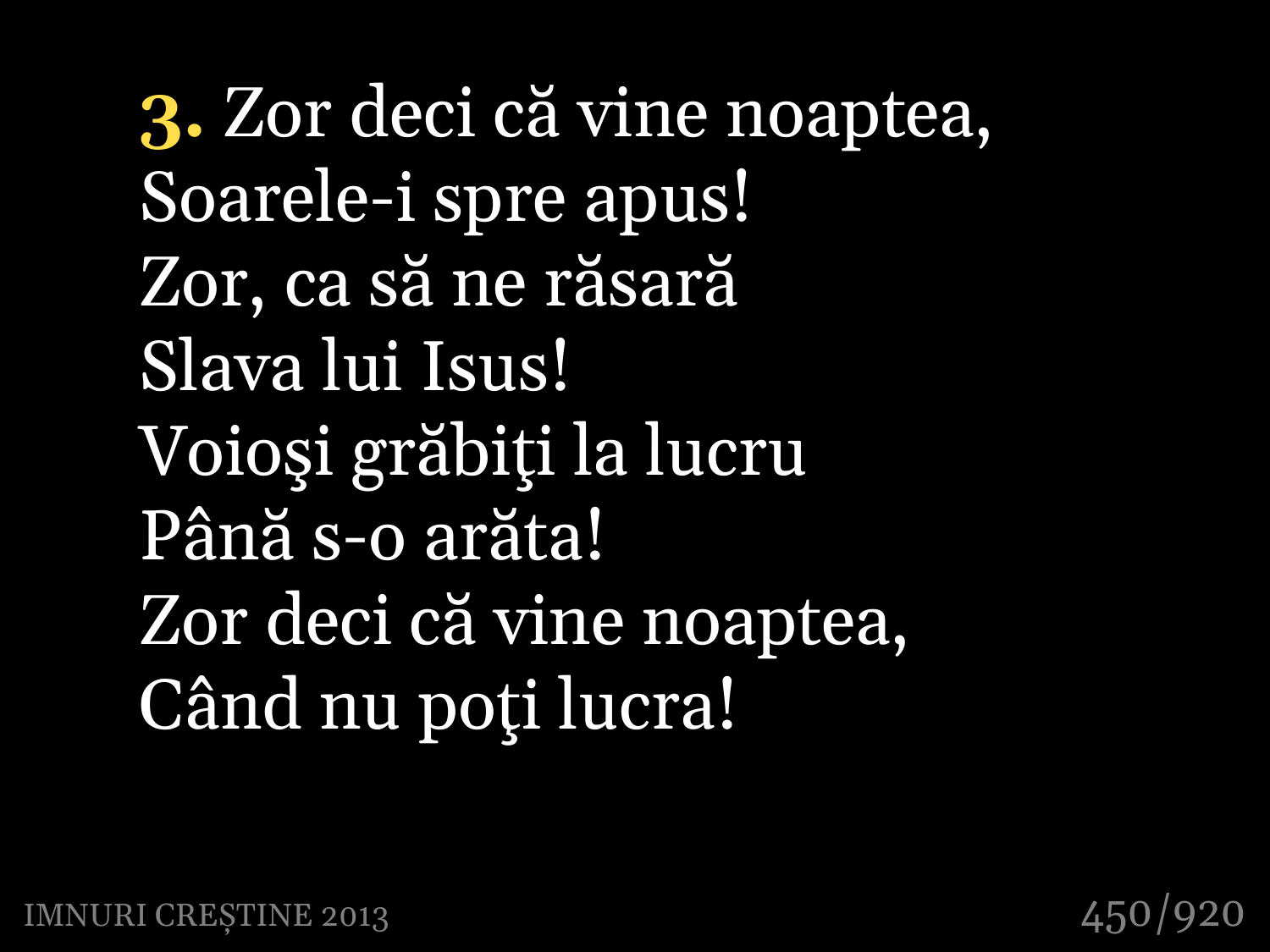

3. Zor deci că vine noaptea,
Soarele-i spre apus!
Zor, ca să ne răsară
Slava lui Isus!
Voioşi grăbiţi la lucru
Până s-o arăta!
Zor deci că vine noaptea,
Când nu poţi lucra!
450/920
IMNURI CREȘTINE 2013